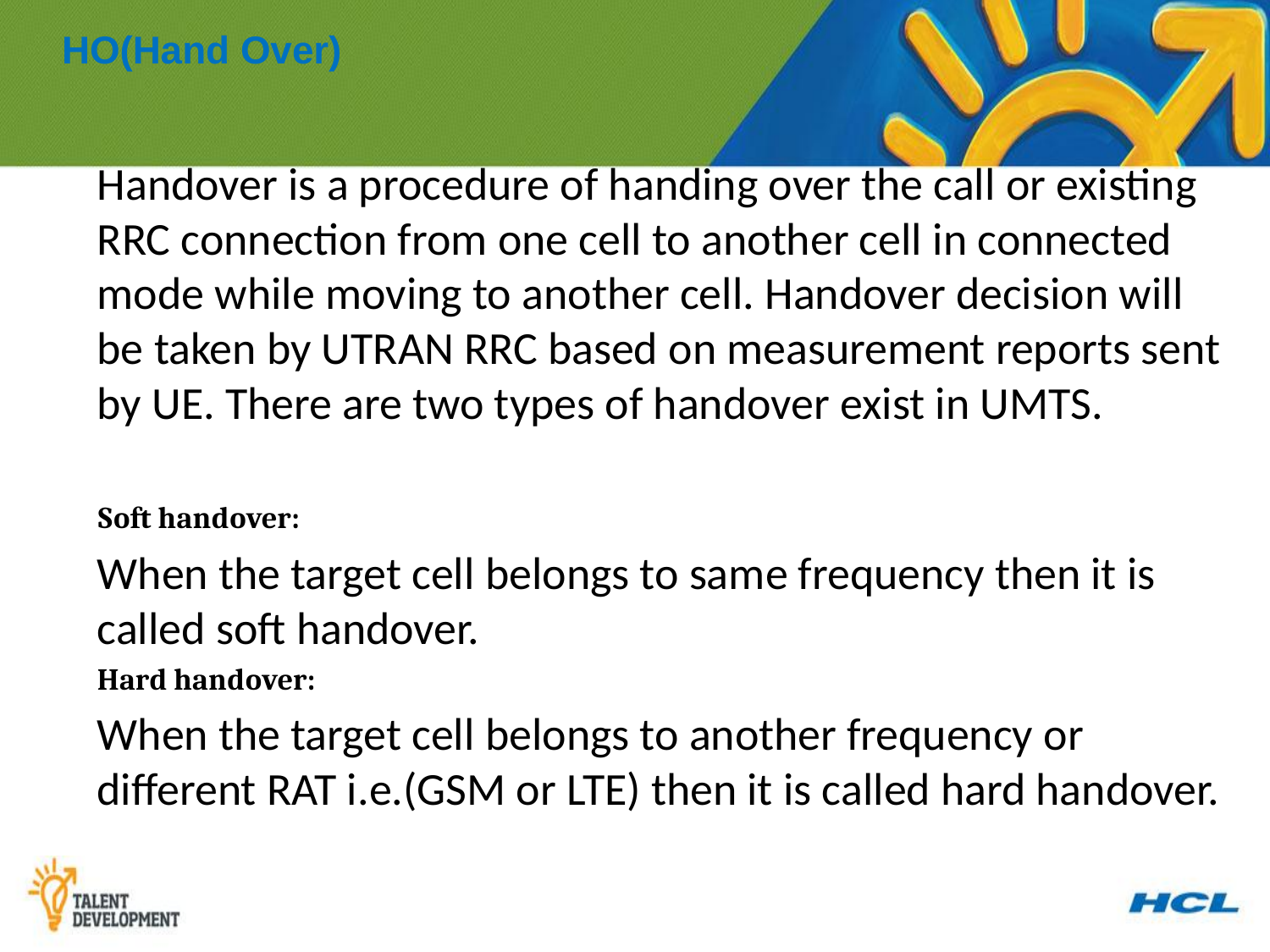

HO(Hand Over)
Handover is a procedure of handing over the call or existing RRC connection from one cell to another cell in connected mode while moving to another cell. Handover decision will be taken by UTRAN RRC based on measurement reports sent by UE. There are two types of handover exist in UMTS.

Soft handover:
When the target cell belongs to same frequency then it is called soft handover.
Hard handover:
When the target cell belongs to another frequency or different RAT i.e.(GSM or LTE) then it is called hard handover.